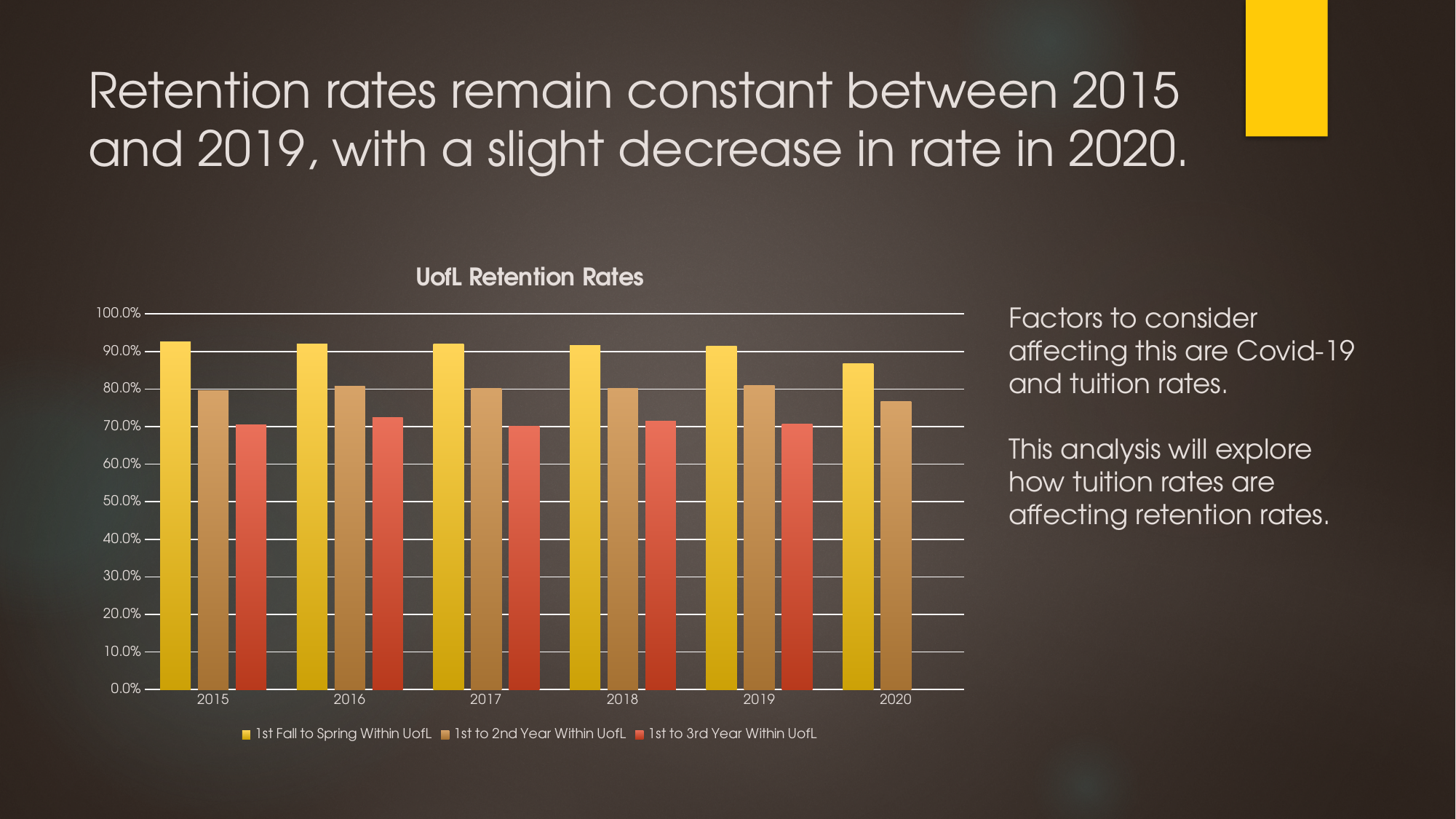

# Retention rates remain constant between 2015 and 2019, with a slight decrease in rate in 2020.

### Chart: UofL Retention Rates

| Category | 1st Fall to Spring Within UofL | 1st to 2nd Year Within UofL | 1st to 3rd Year Within UofL |
|---|---|---|---|
| 2015 | 0.9250457038391224 | 0.7967093235831809 | 0.7042047531992688 |
| 2016 | 0.9201895043731778 | 0.8068513119533528 | 0.7248542274052479 |
| 2017 | 0.9196969696969696 | 0.8026515151515152 | 0.7018939393939394 |
| 2018 | 0.9165140974002197 | 0.80080556572684 | 0.7136580007323324 |
| 2019 | 0.9141732283464566 | 0.8090551181102361 | 0.7059055118110236 |
| 2020 | 0.8680981595092024 | 0.7661042944785276 | None |
Factors to consider affecting this are Covid-19 and tuition rates.

This analysis will explore how tuition rates are affecting retention rates.